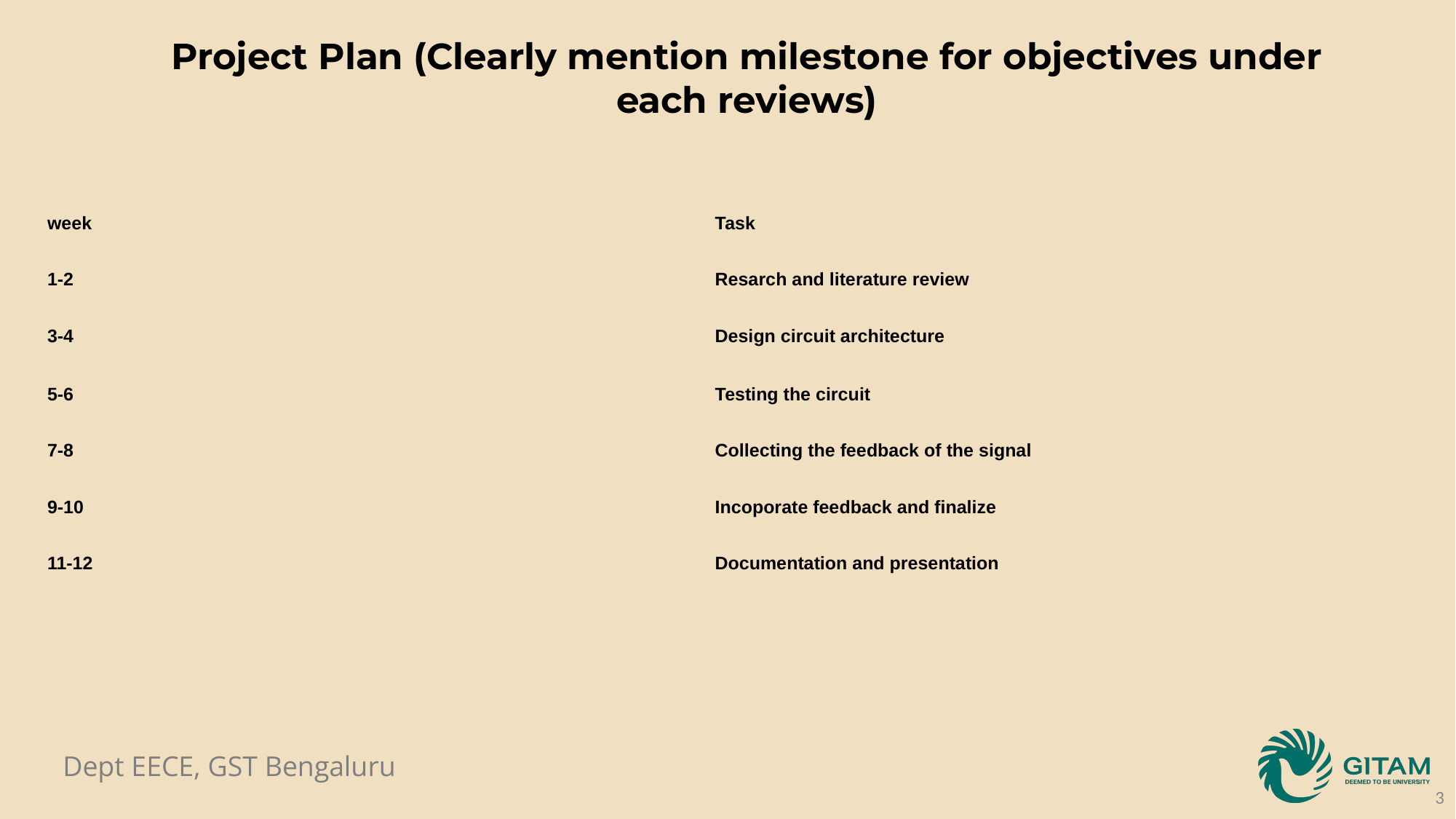

Project Plan (Clearly mention milestone for objectives under each reviews)

| week | Task |
| --- | --- |
| 1-2 | Resarch and literature review |
| 3-4 | Design circuit architecture |
| 5-6 | Testing the circuit |
| 7-8 | Collecting the feedback of the signal |
| 9-10 | Incoporate feedback and finalize |
| 11-12 | Documentation and presentation |
3